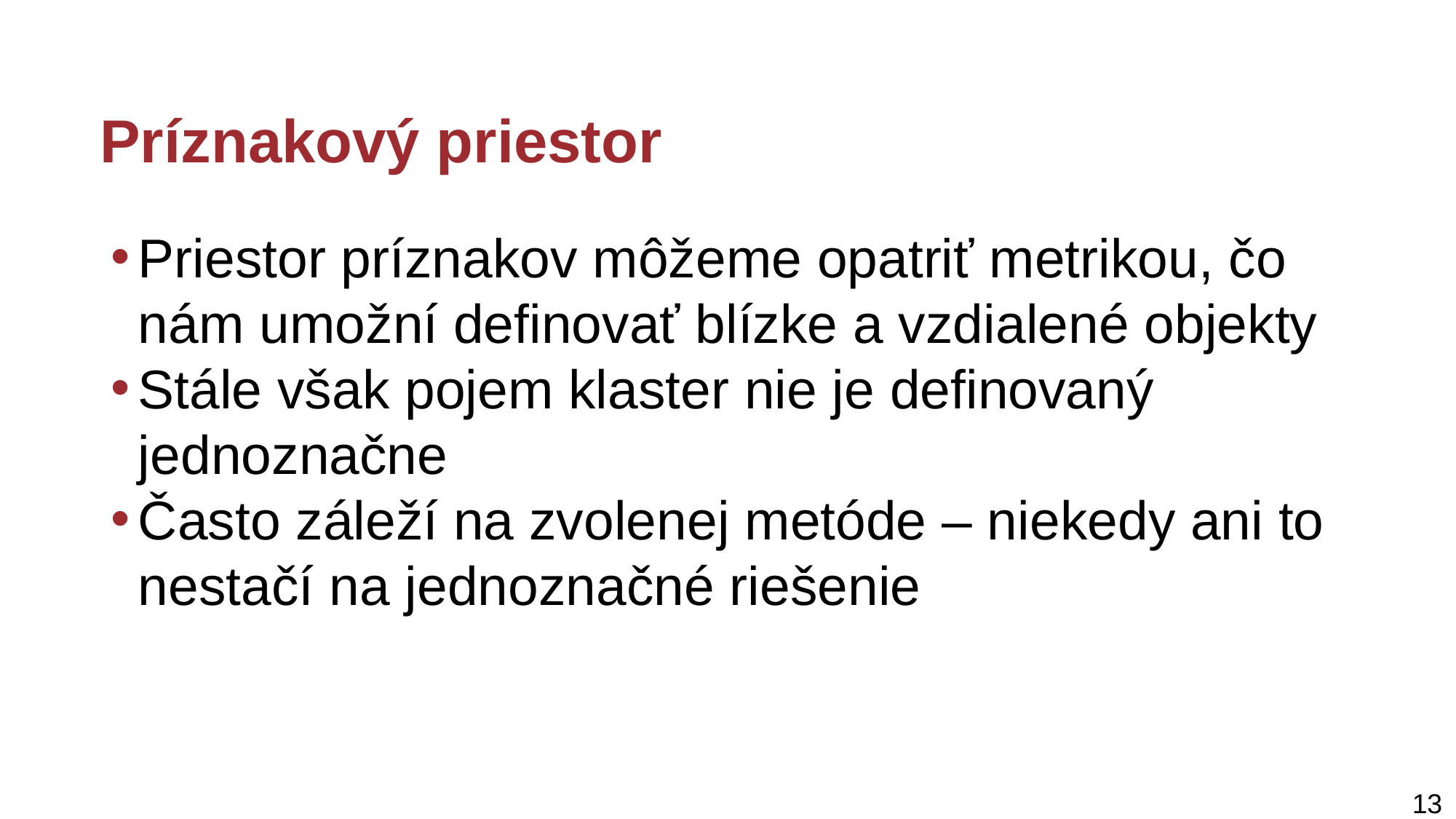

# Príznakový priestor
Priestor príznakov môžeme opatriť metrikou, čo nám umožní definovať blízke a vzdialené objekty
Stále však pojem klaster nie je definovaný jednoznačne
Často záleží na zvolenej metóde – niekedy ani to nestačí na jednoznačné riešenie